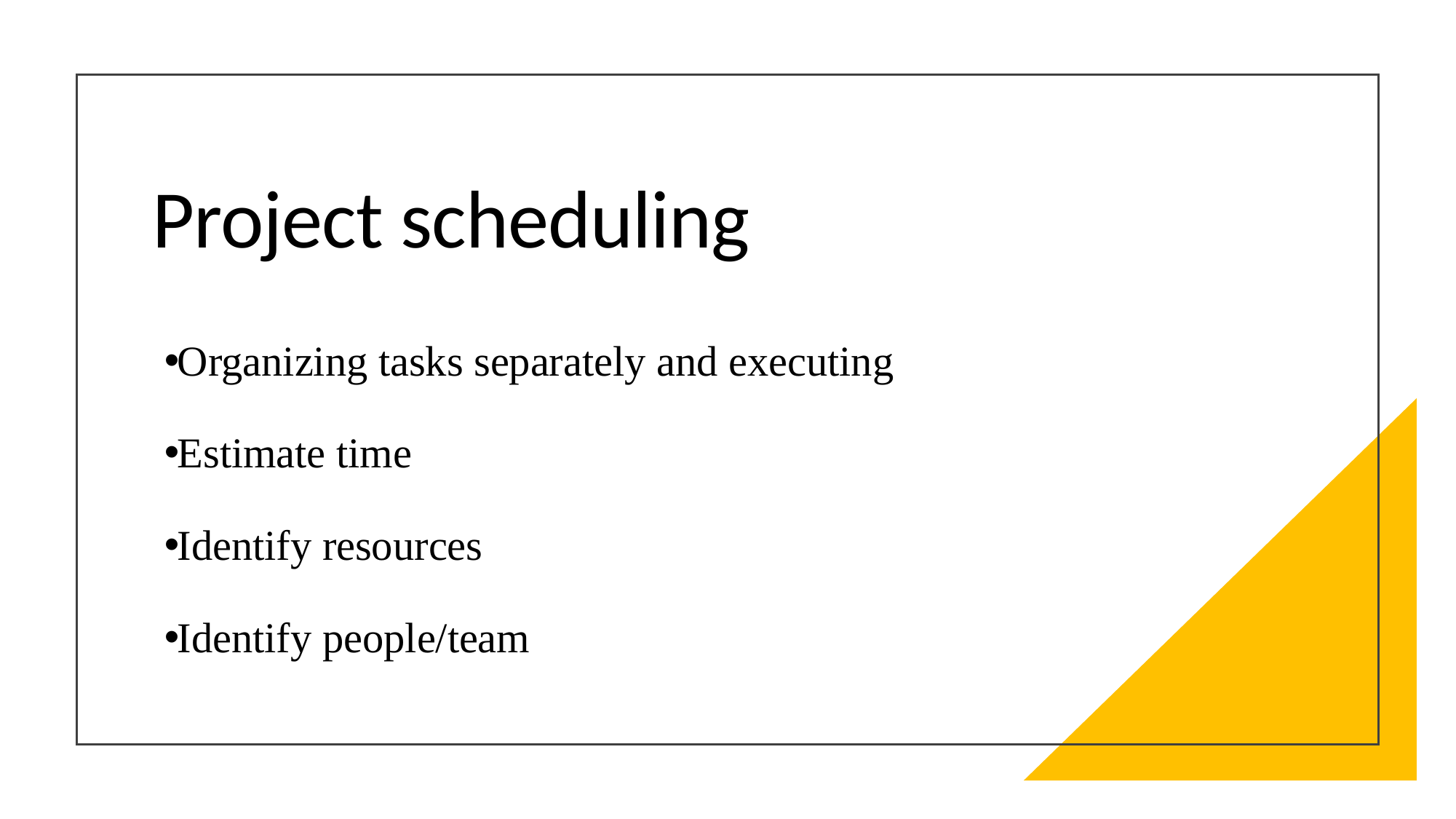

# Project scheduling
Organizing tasks separately and executing

Estimate time

Identify resources

Identify people/team